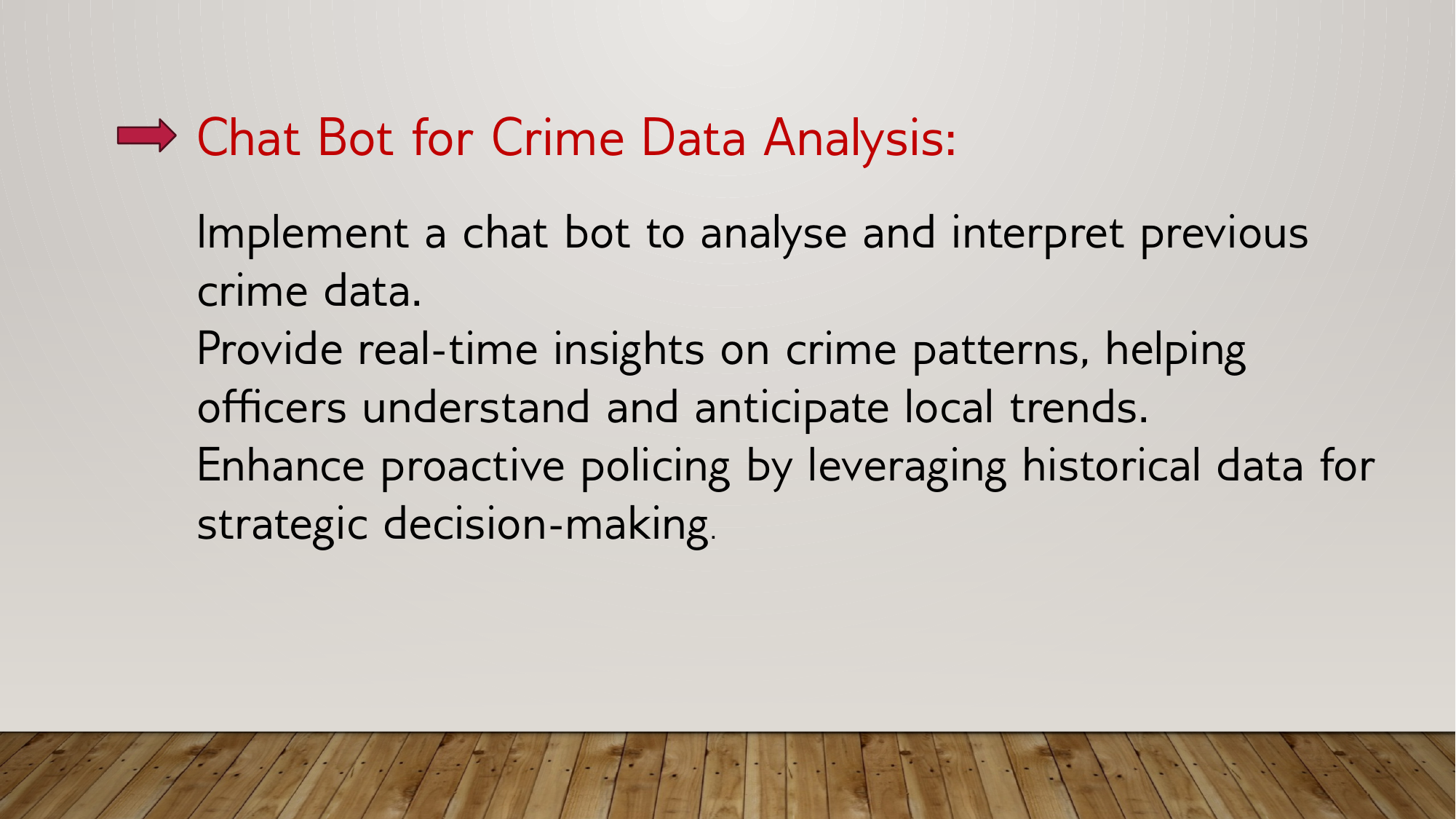

Chat Bot for Crime Data Analysis:

Implement a chat bot to analyse and interpret previous crime data.
Provide real-time insights on crime patterns, helping officers understand and anticipate local trends.
Enhance proactive policing by leveraging historical data for strategic decision-making.